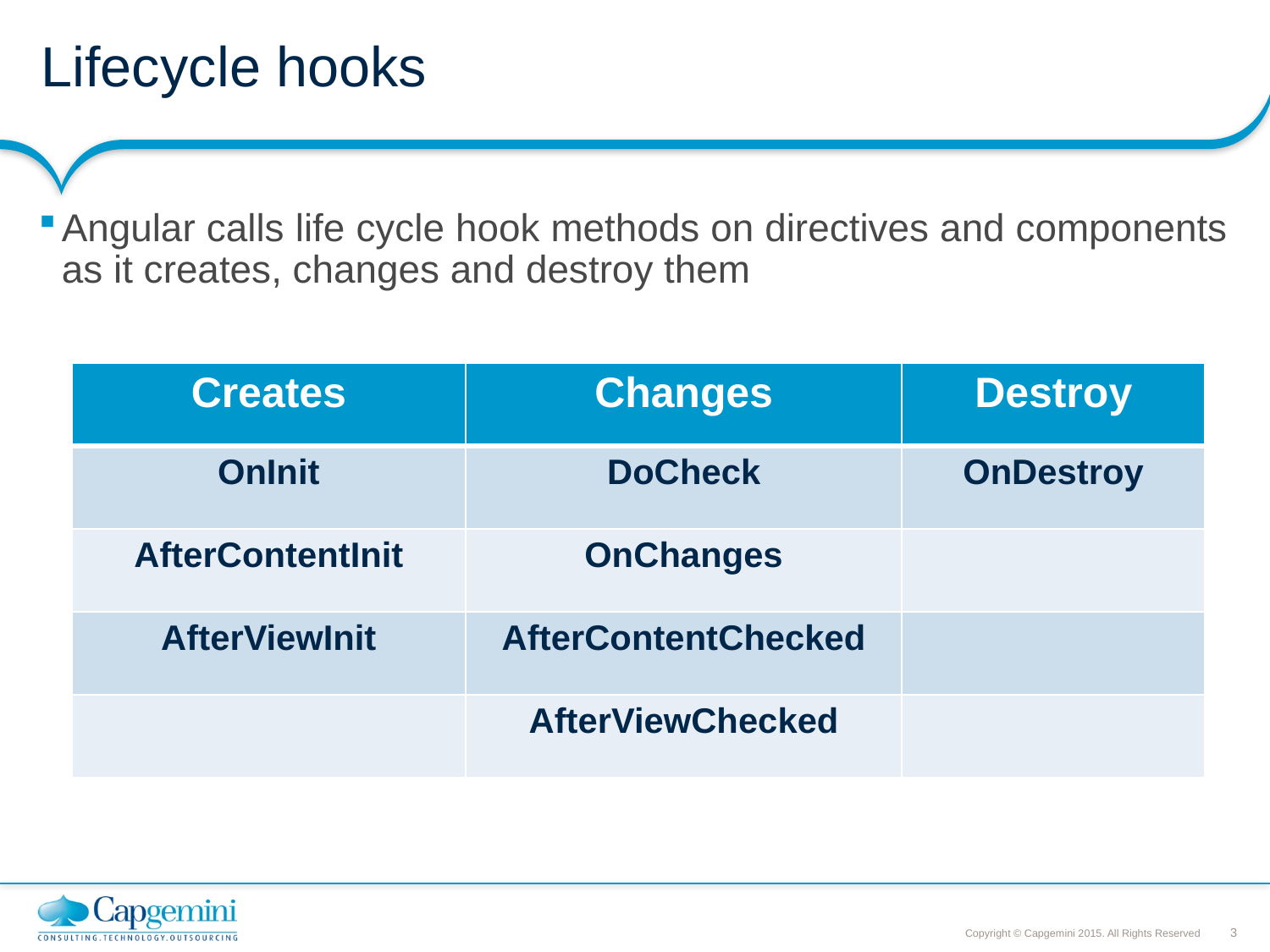

# Lifecycle hooks
Angular calls life cycle hook methods on directives and components as it creates, changes and destroy them
| Creates | Changes | Destroy |
| --- | --- | --- |
| OnInit | DoCheck | OnDestroy |
| AfterContentInit | OnChanges |  |
| AfterViewInit | AfterContentChecked |  |
|  | AfterViewChecked |  |